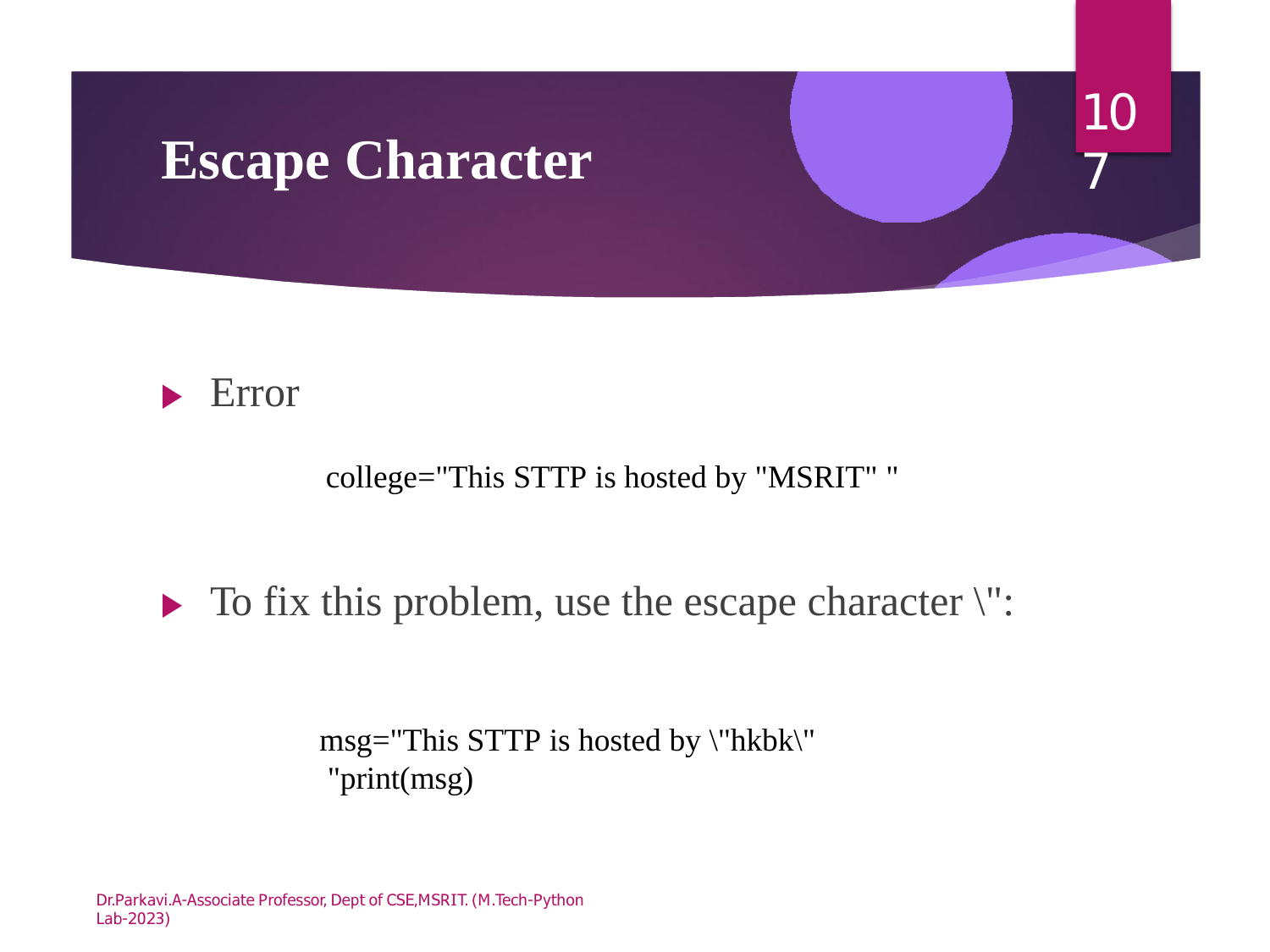

107
# Escape Character
▶	Error
college="This STTP is hosted by "MSRIT" "

▶	To fix this problem, use the escape character \":

msg="This STTP is hosted by \"hkbk\"  "print(msg)
Dr.Parkavi.A-Associate Professor, Dept of CSE,MSRIT. (M.Tech-Python Lab-2023)